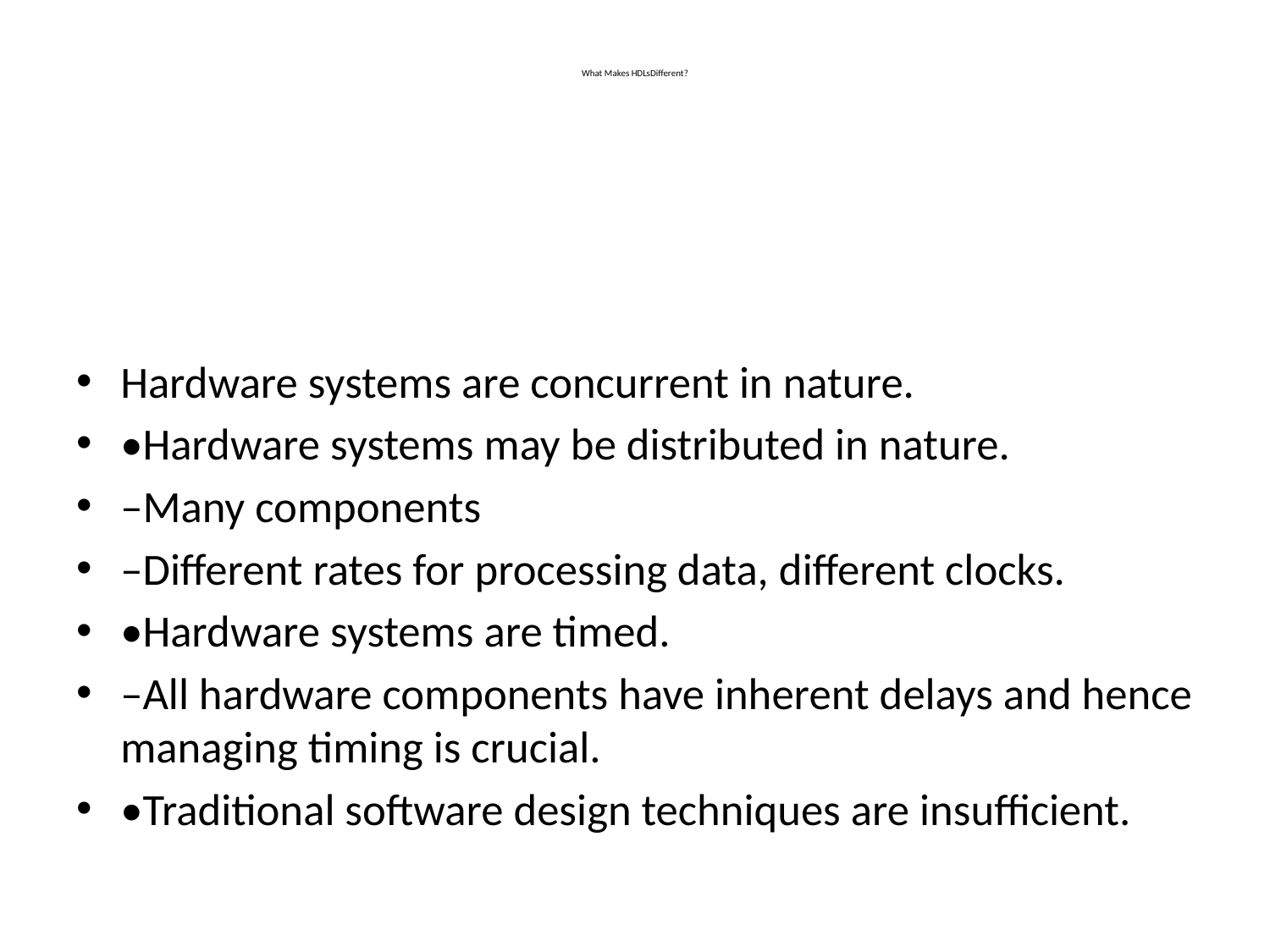

# What Makes HDLsDifferent?

Hardware systems are concurrent in nature.
•Hardware systems may be distributed in nature.
–Many components
–Different rates for processing data, different clocks.
•Hardware systems are timed.
–All hardware components have inherent delays and hence managing timing is crucial.
•Traditional software design techniques are insufficient.